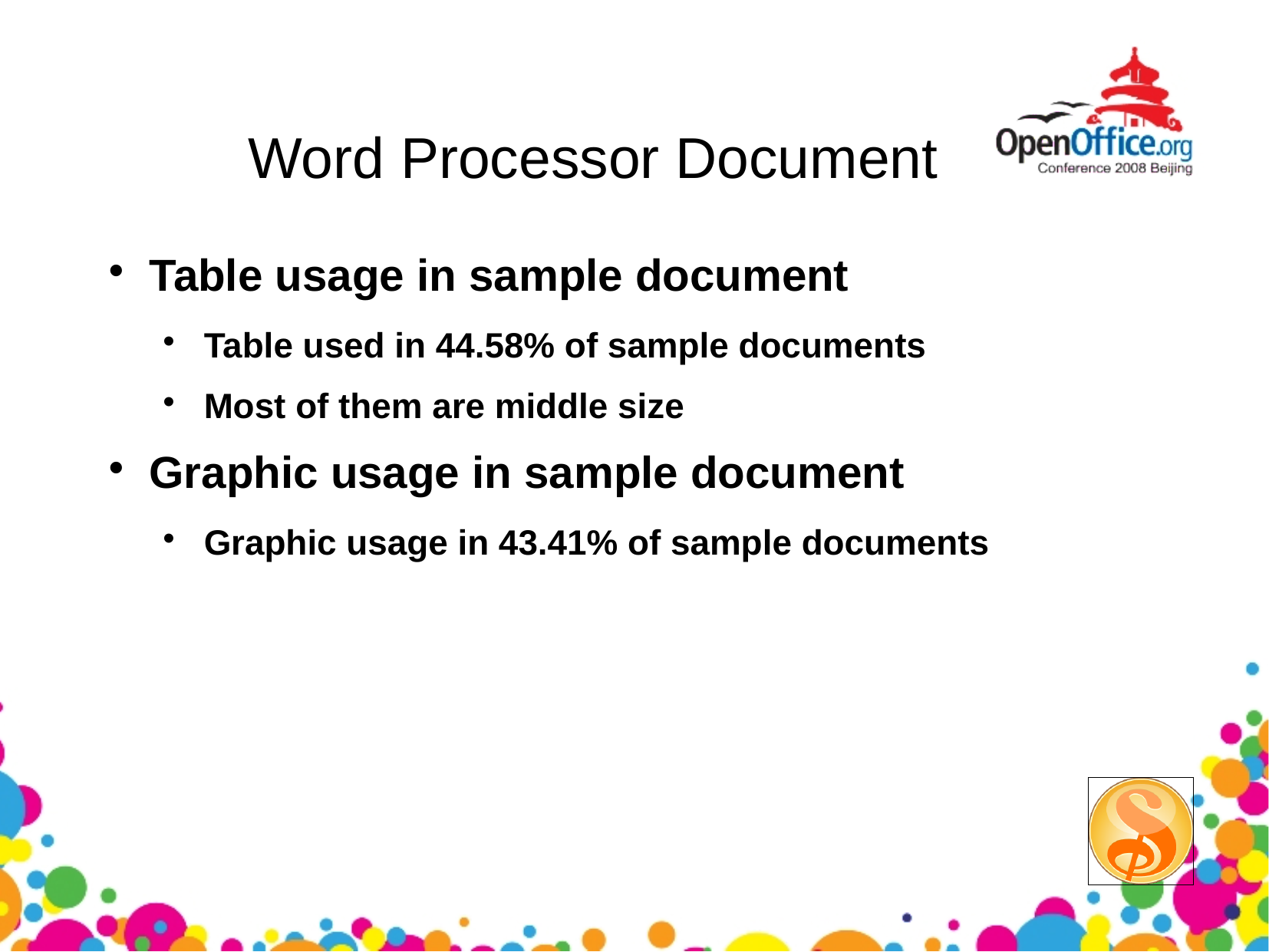

Word Processor Document
Table usage in sample document
Table used in 44.58% of sample documents
Most of them are middle size
Graphic usage in sample document
Graphic usage in 43.41% of sample documents